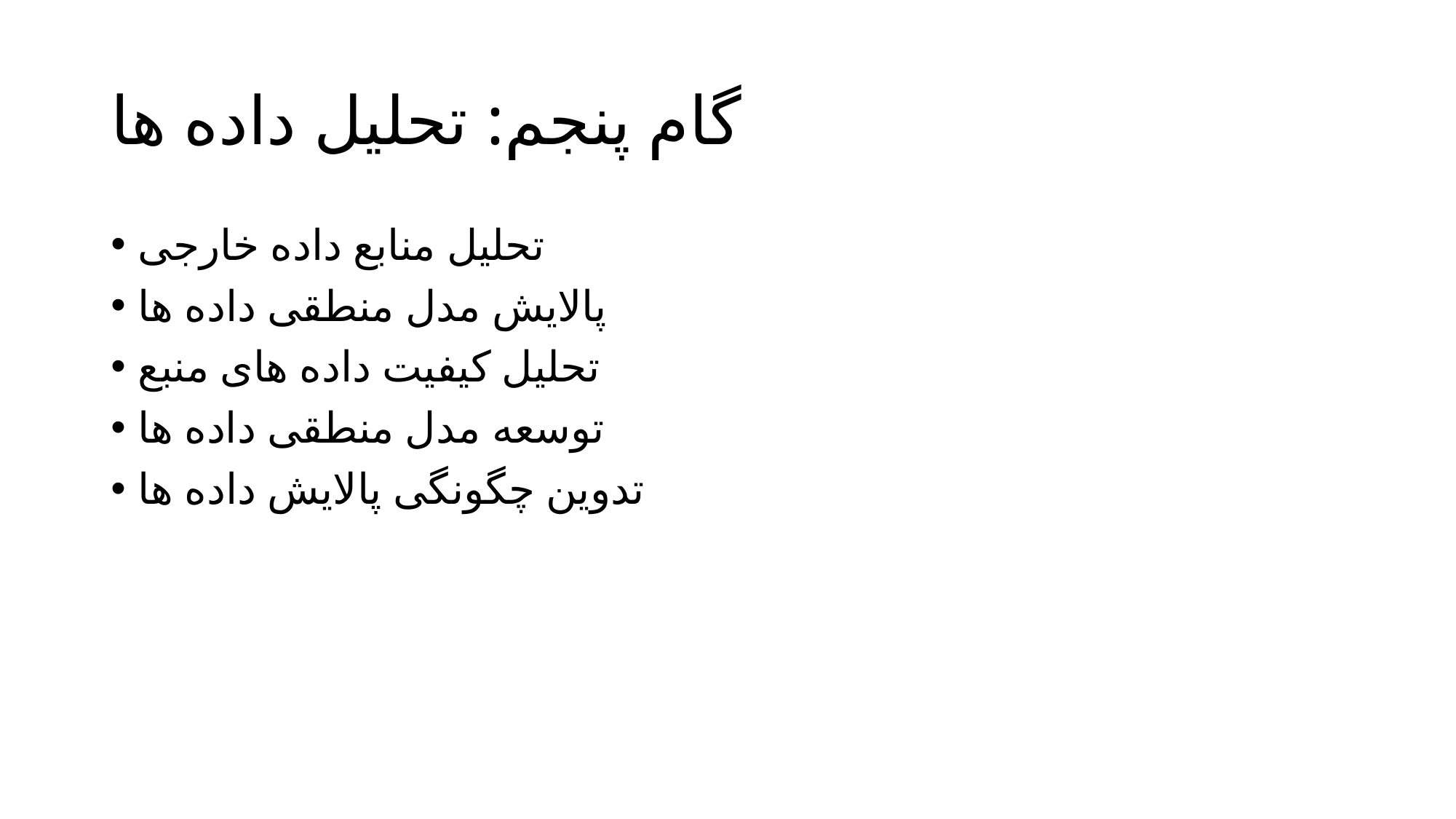

# گام پنجم: تحلیل داده ها
تحلیل منابع داده خارجی
پالایش مدل منطقی داده ها
تحلیل کیفیت داده های منبع
توسعه مدل منطقی داده ها
تدوین چگونگی پالایش داده ها